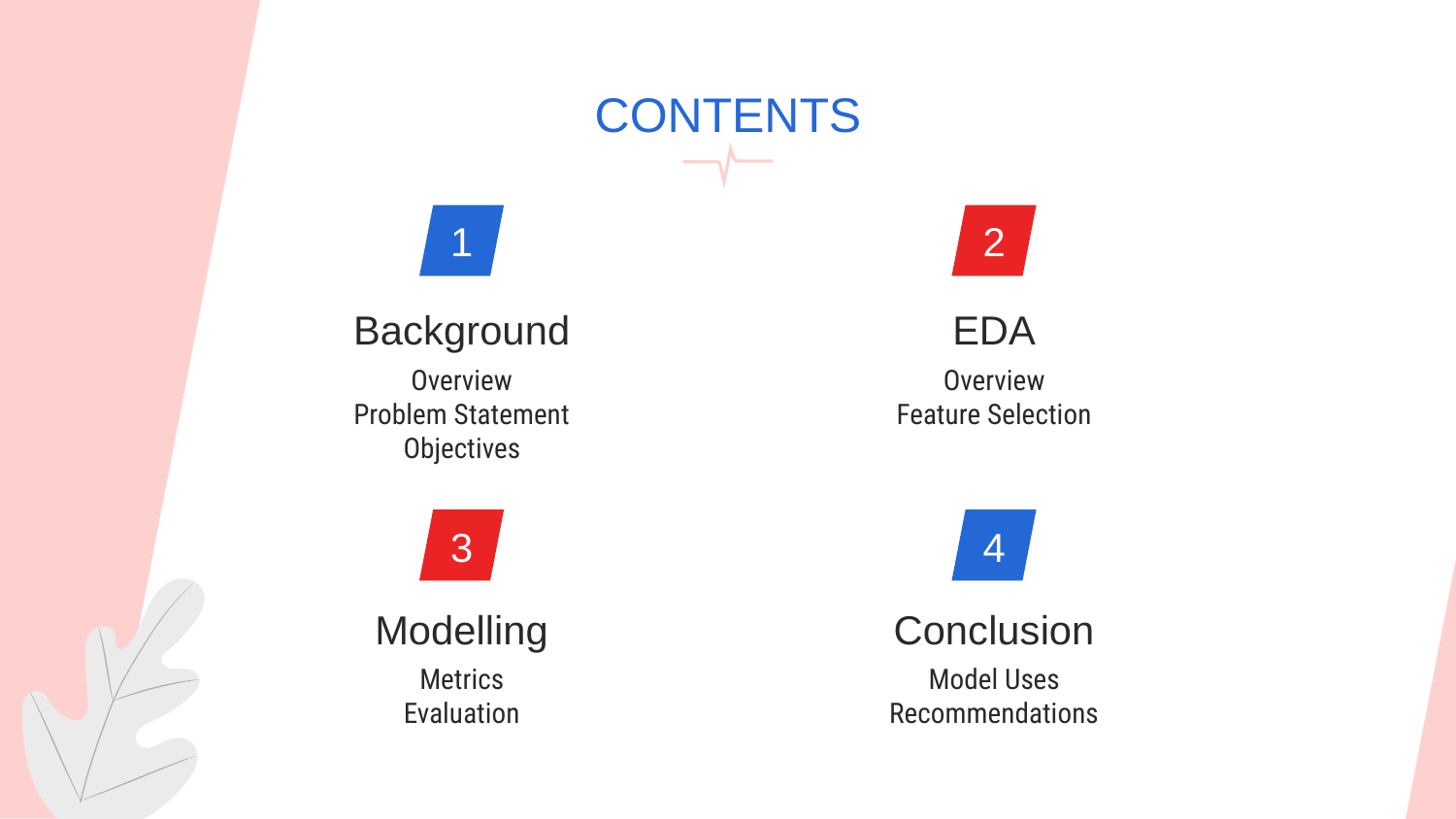

# CONTENTS
1
2
Background
EDA
Overview
Problem Statement
Objectives
Overview
Feature Selection
3
4
Modelling
Conclusion
Metrics
Evaluation
Model Uses
Recommendations